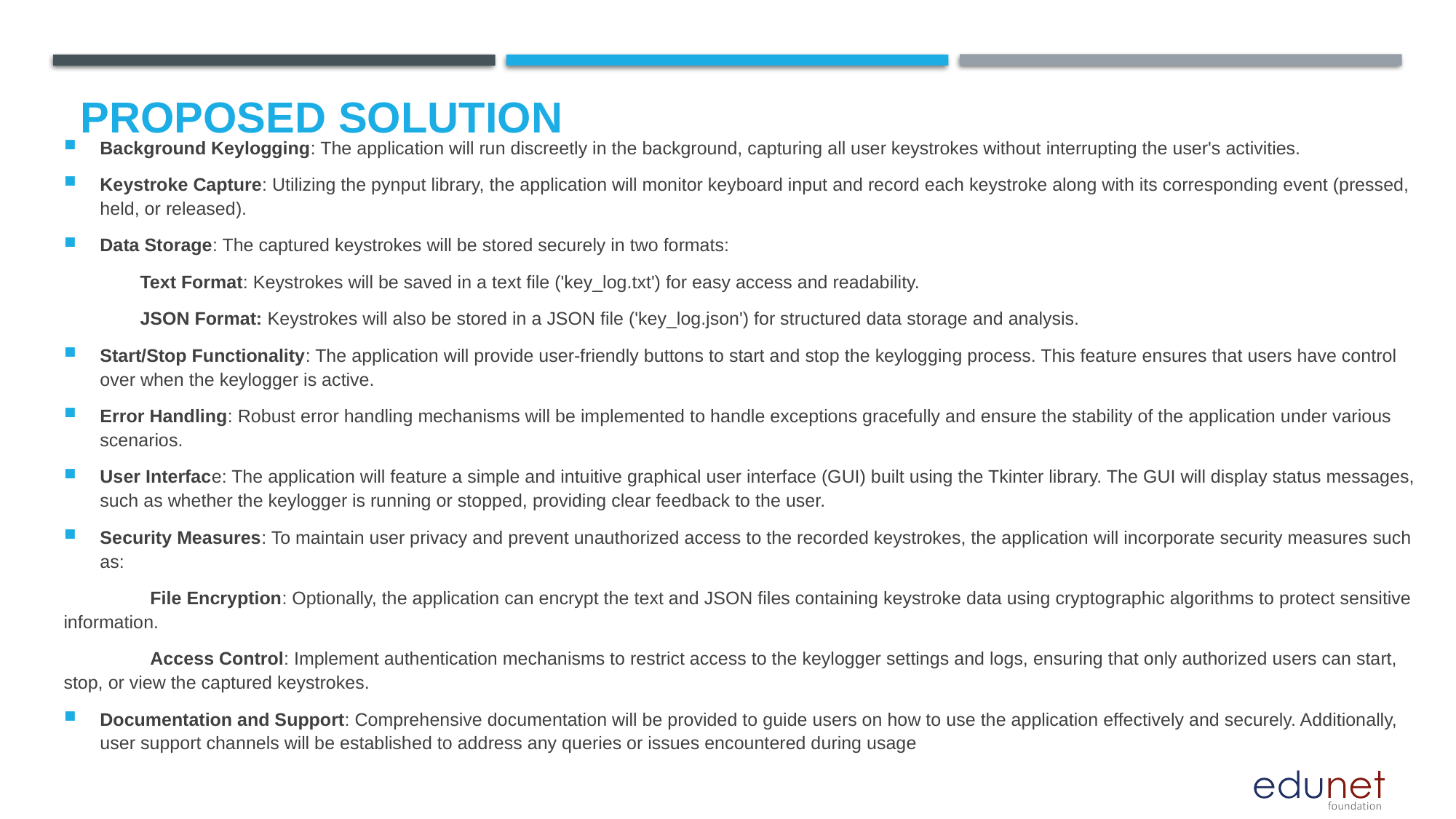

# Proposed Solution
Background Keylogging: The application will run discreetly in the background, capturing all user keystrokes without interrupting the user's activities.
Keystroke Capture: Utilizing the pynput library, the application will monitor keyboard input and record each keystroke along with its corresponding event (pressed, held, or released).
Data Storage: The captured keystrokes will be stored securely in two formats:
               Text Format: Keystrokes will be saved in a text file ('key_log.txt') for easy access and readability.
               JSON Format: Keystrokes will also be stored in a JSON file ('key_log.json') for structured data storage and analysis.
Start/Stop Functionality: The application will provide user-friendly buttons to start and stop the keylogging process. This feature ensures that users have control over when the keylogger is active.
Error Handling: Robust error handling mechanisms will be implemented to handle exceptions gracefully and ensure the stability of the application under various scenarios.
User Interface: The application will feature a simple and intuitive graphical user interface (GUI) built using the Tkinter library. The GUI will display status messages, such as whether the keylogger is running or stopped, providing clear feedback to the user.
Security Measures: To maintain user privacy and prevent unauthorized access to the recorded keystrokes, the application will incorporate security measures such as:
                 File Encryption: Optionally, the application can encrypt the text and JSON files containing keystroke data using cryptographic algorithms to protect sensitive information.
                 Access Control: Implement authentication mechanisms to restrict access to the keylogger settings and logs, ensuring that only authorized users can start, stop, or view the captured keystrokes.
Documentation and Support: Comprehensive documentation will be provided to guide users on how to use the application effectively and securely. Additionally, user support channels will be established to address any queries or issues encountered during usage